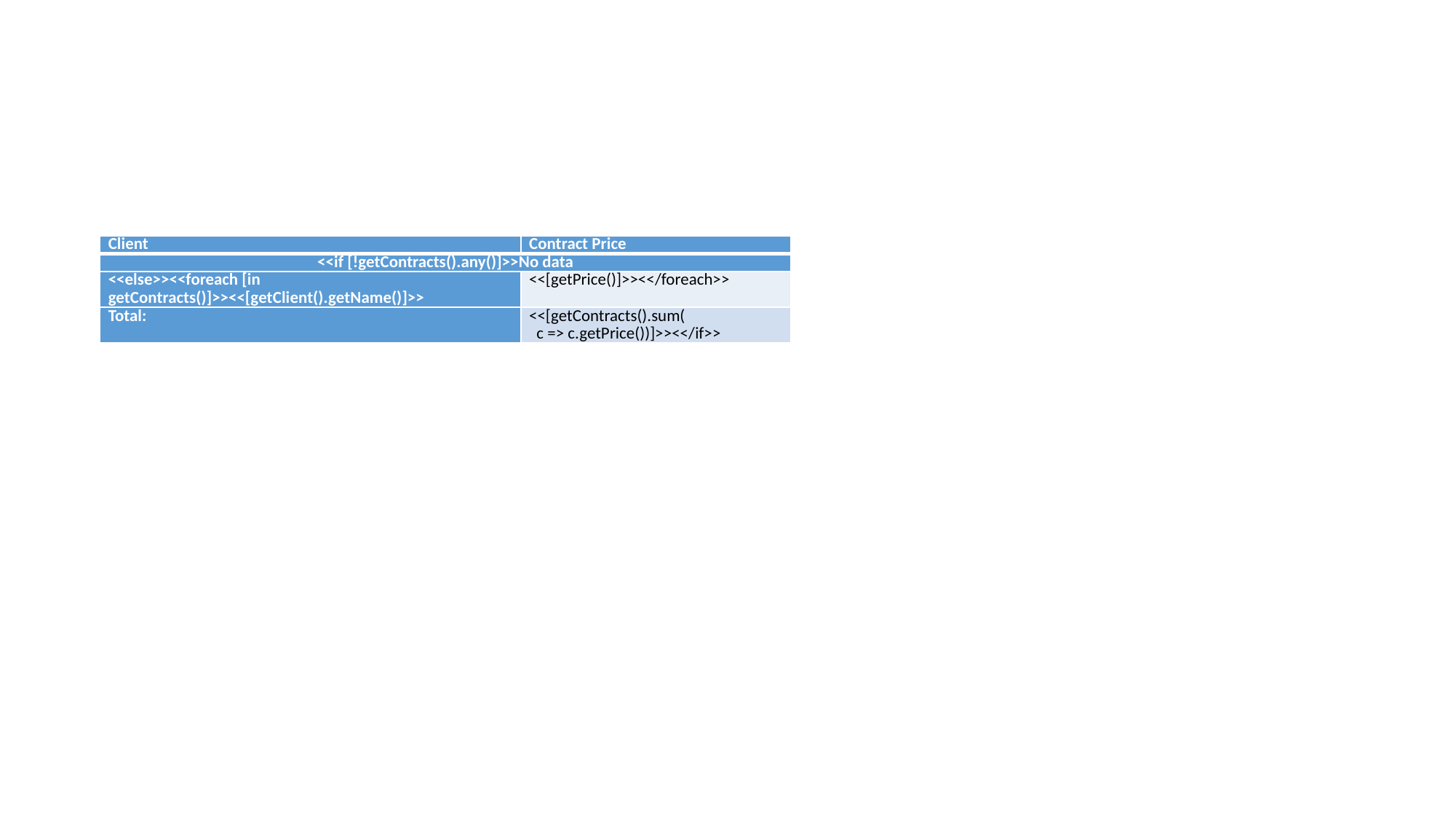

#
| Client | Contract Price |
| --- | --- |
| <<if [!getContracts().any()]>>No data |  |
| <<else>><<foreach [in getContracts()]>><<[getClient().getName()]>> | <<[getPrice()]>><</foreach>> |
| Total: | <<[getContracts().sum( c => c.getPrice())]>><</if>> |